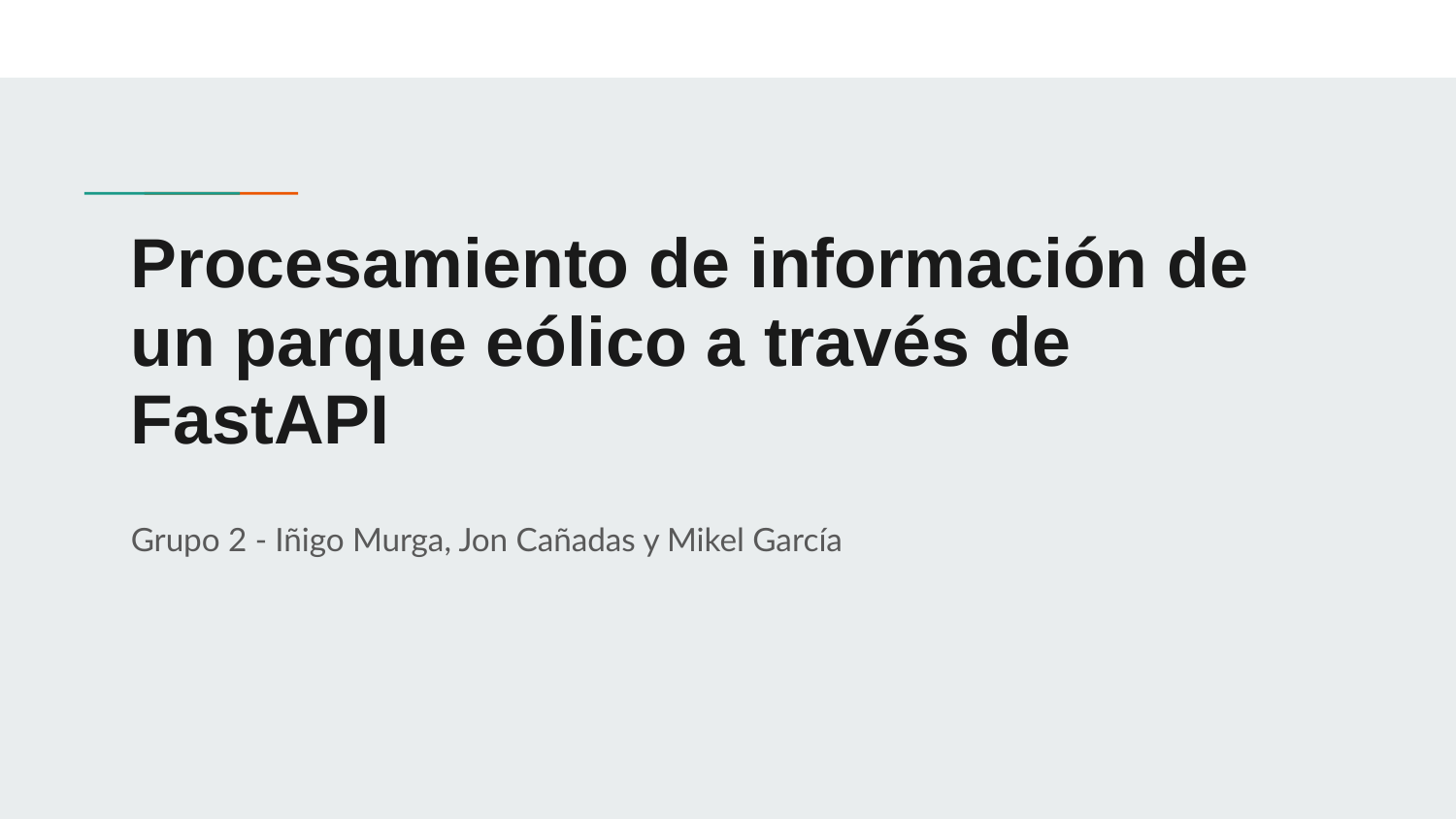

# Procesamiento de información de un parque eólico a través de FastAPI
Grupo 2 - Iñigo Murga, Jon Cañadas y Mikel García